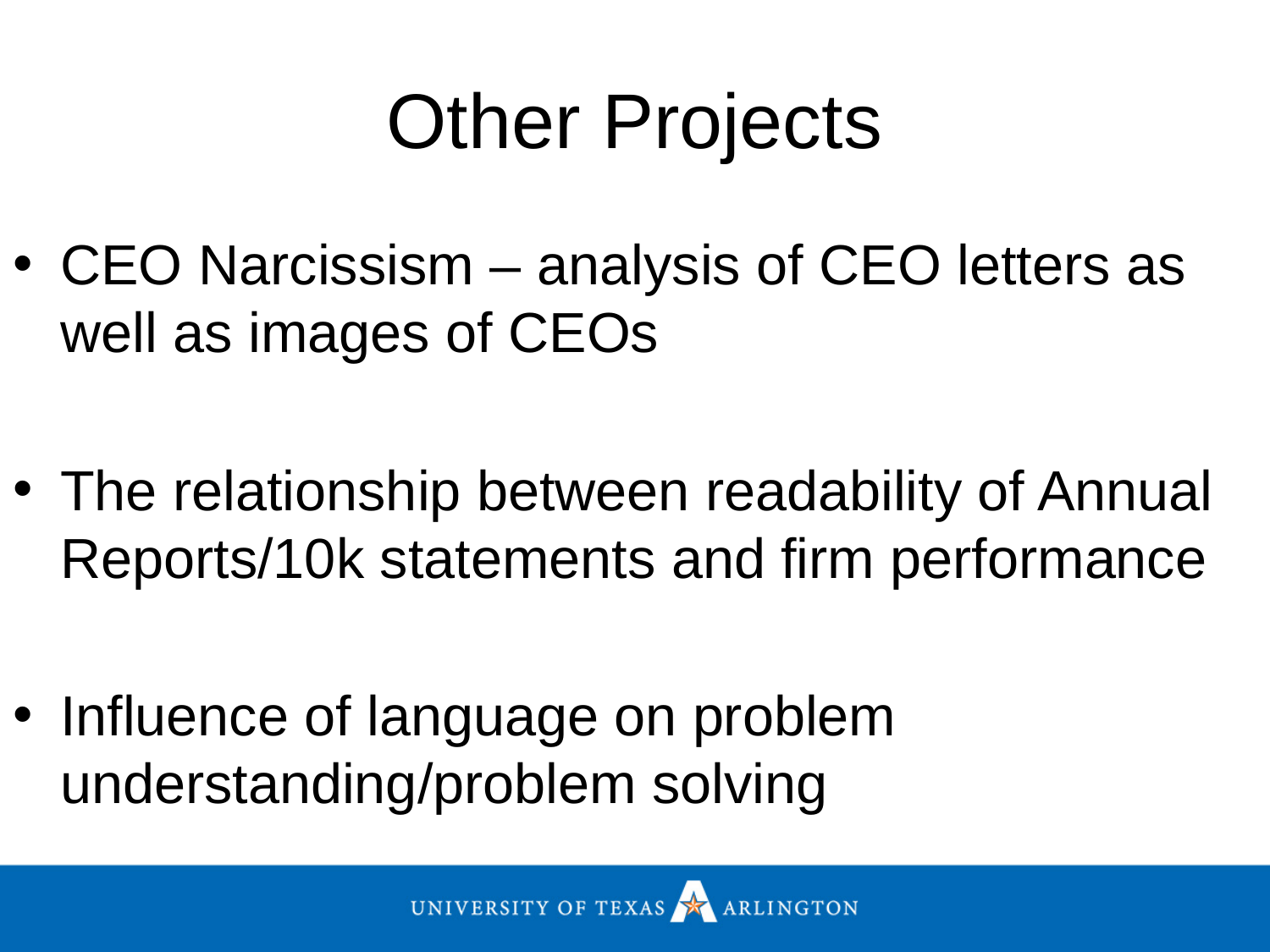

# Other Projects
CEO Narcissism – analysis of CEO letters as well as images of CEOs

The relationship between readability of Annual Reports/10k statements and firm performance

Influence of language on problem understanding/problem solving